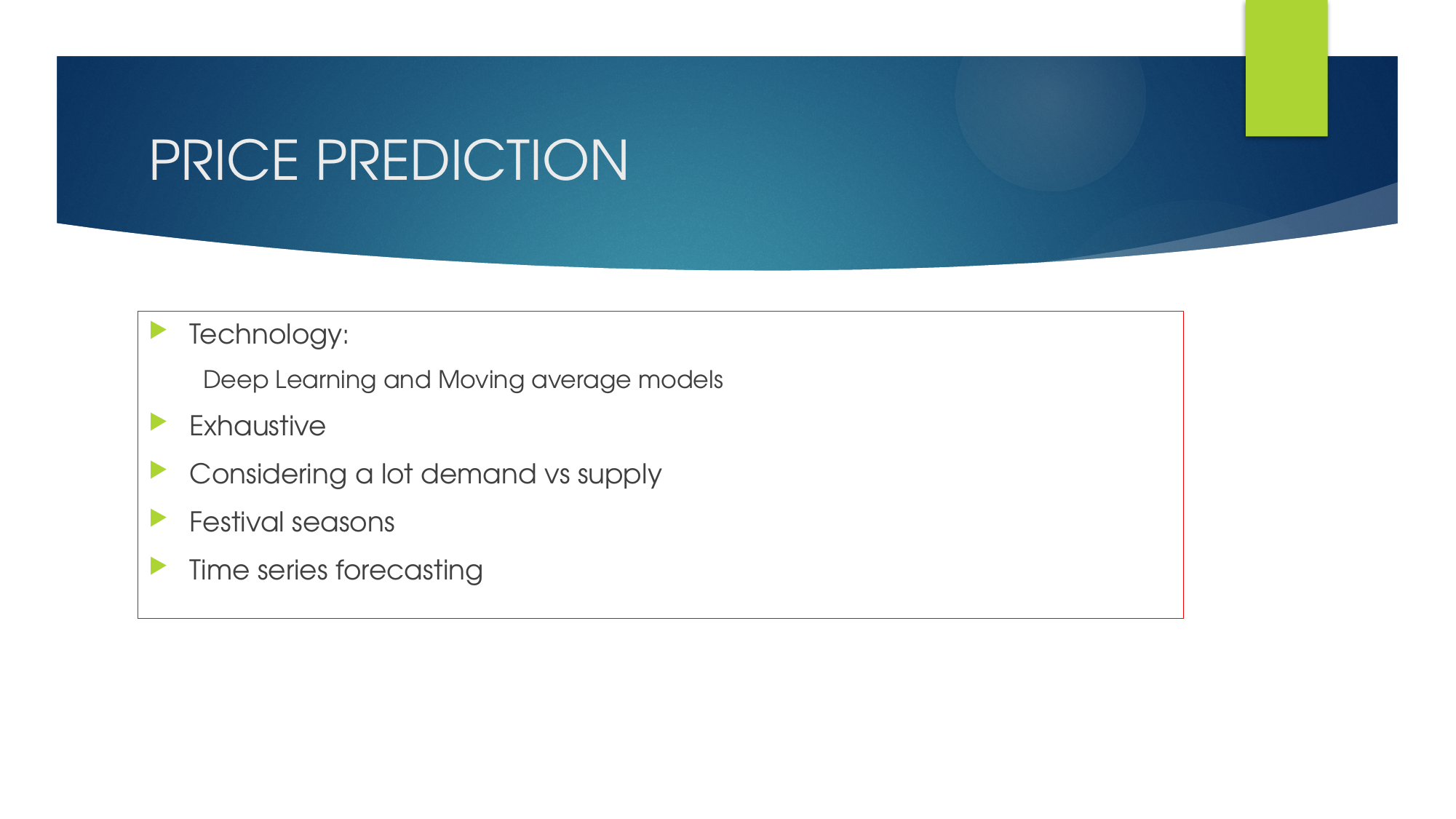

# PRICE PREDICTION
Technology:
Deep Learning and Moving average models
Exhaustive
Considering a lot demand vs supply
Festival seasons
Time series forecasting